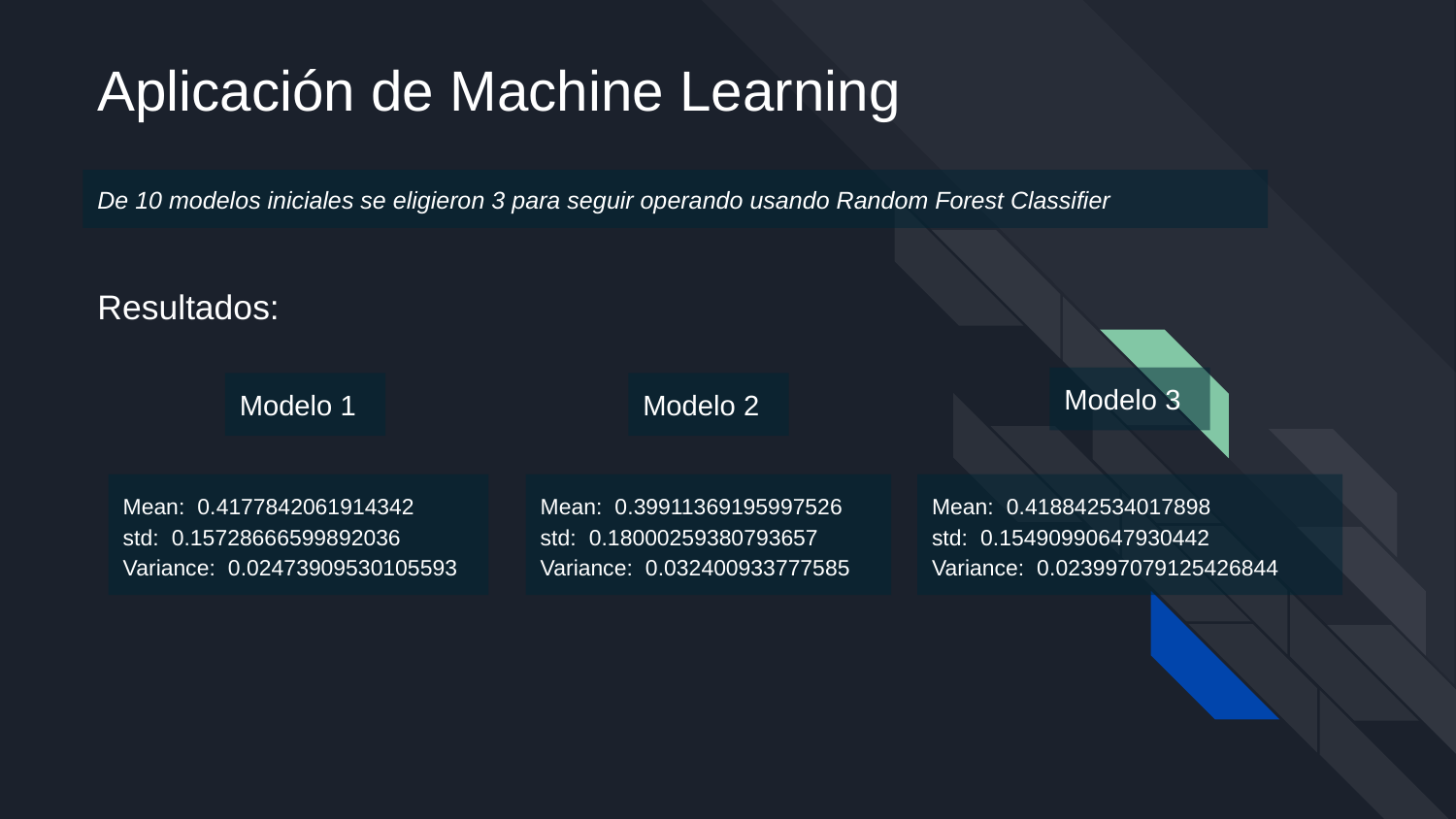

# Aplicación de Machine Learning
De 10 modelos iniciales se eligieron 3 para seguir operando usando Random Forest Classifier
Resultados:
Modelo 3
Modelo 1
Modelo 2
Mean:  0.4177842061914342
std:  0.15728666599892036
Variance:  0.02473909530105593
Mean:  0.39911369195997526
std:  0.18000259380793657
Variance:  0.032400933777585
Mean:  0.418842534017898
std:  0.15490990647930442
Variance:  0.023997079125426844